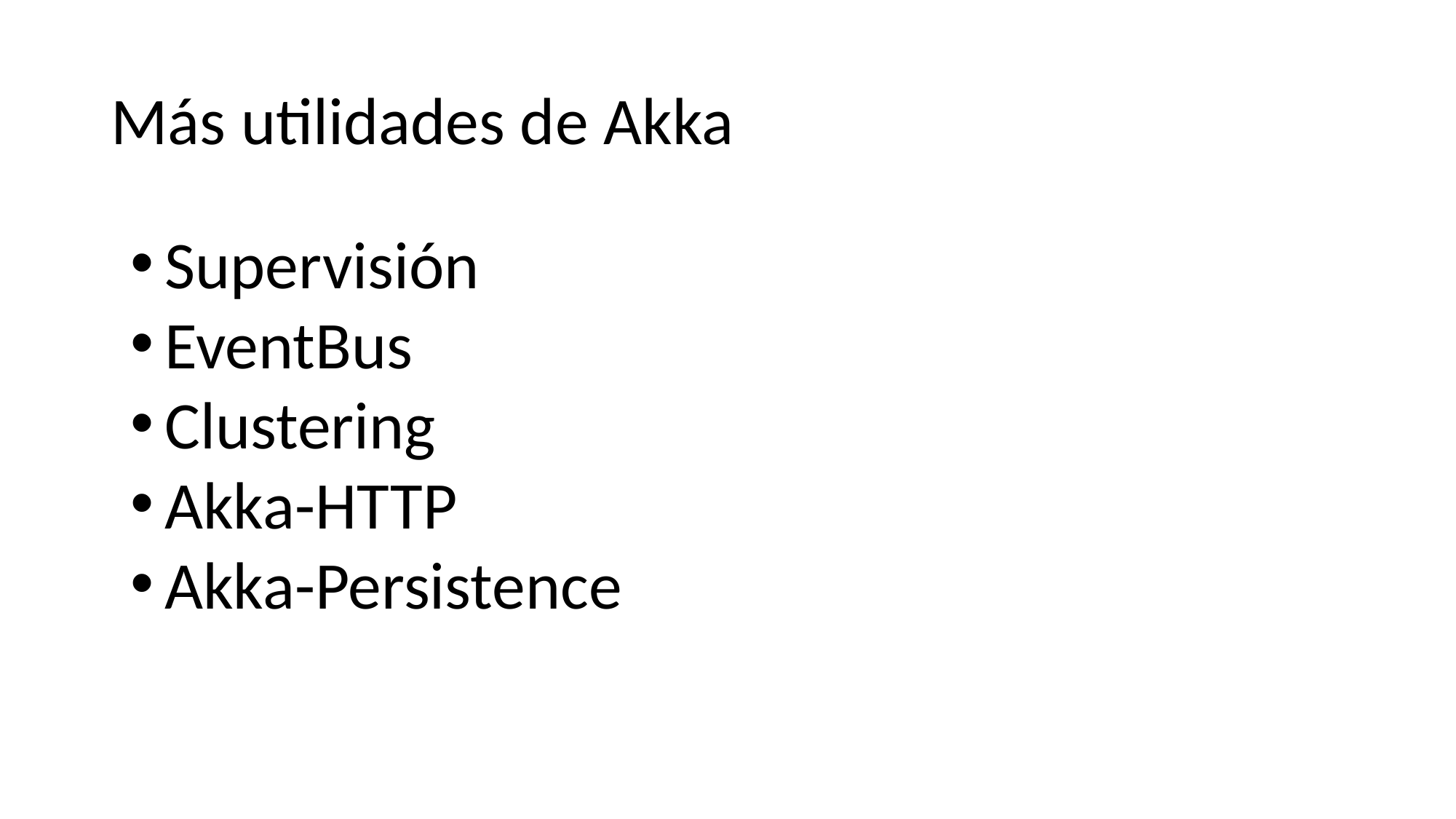

# Más utilidades de Akka
Supervisión
EventBus
Clustering
Akka-HTTP
Akka-Persistence